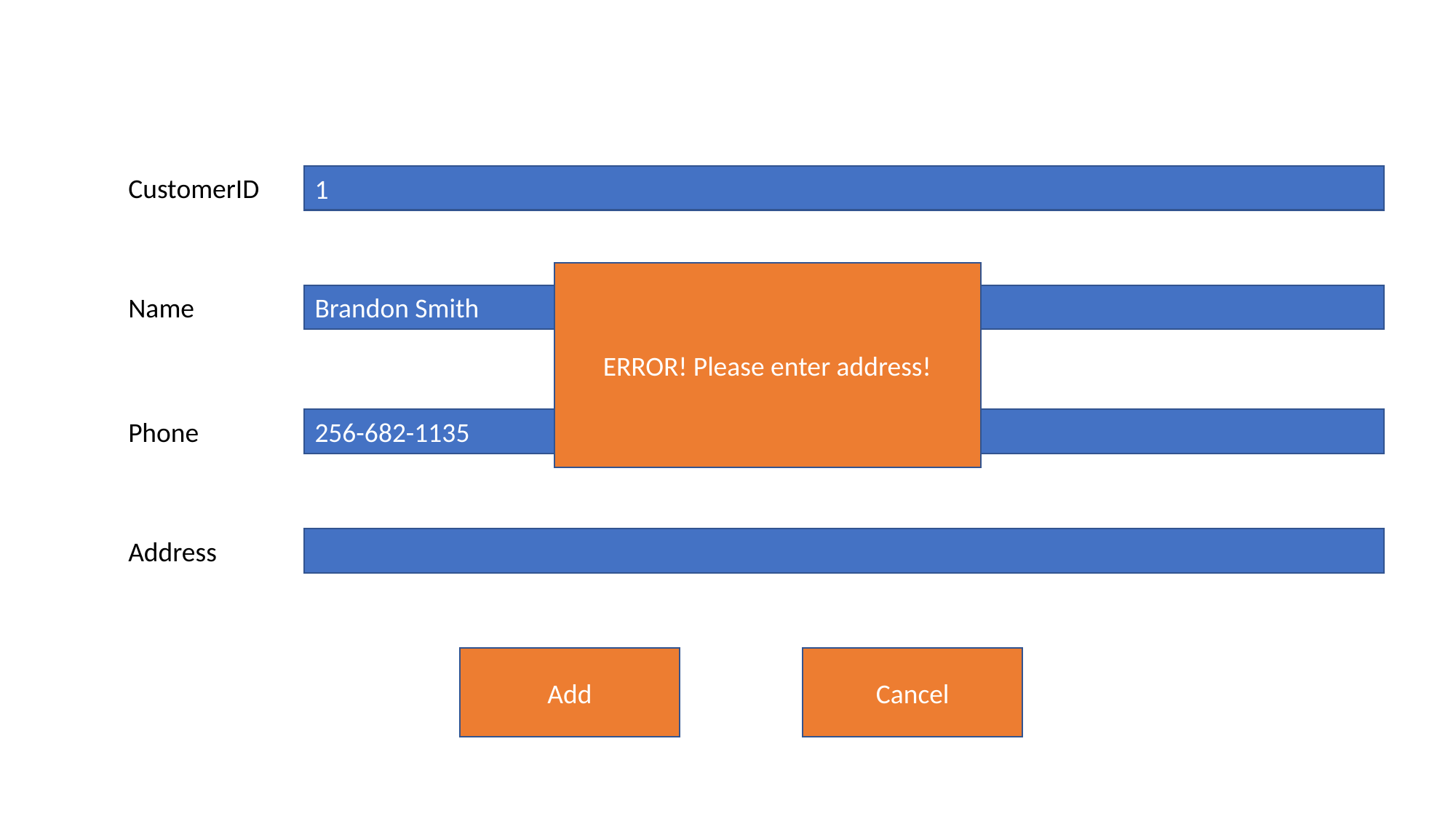

1
CustomerID
ERROR! Please enter address!
Brandon Smith
Name
256-682-1135
Phone

Address
Cancel
Add